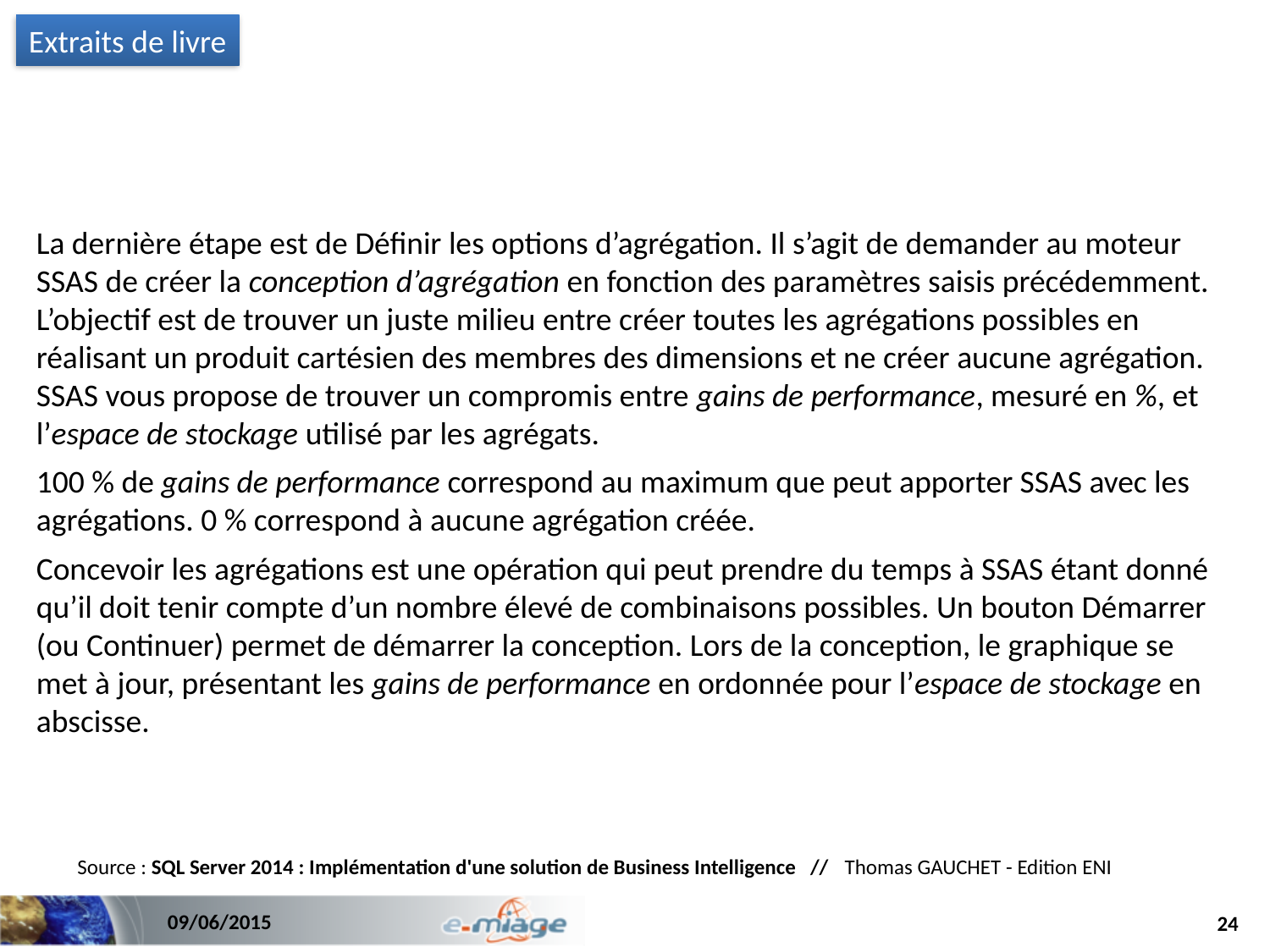

Extraits de livre
La dernière étape est de Définir les options d’agrégation. Il s’agit de demander au moteur SSAS de créer la conception d’agrégation en fonction des paramètres saisis précédemment. L’objectif est de trouver un juste milieu entre créer toutes les agrégations possibles en réalisant un produit cartésien des membres des dimensions et ne créer aucune agrégation. SSAS vous propose de trouver un compromis entre gains de performance, mesuré en %, et l’espace de stockage utilisé par les agrégats.
100 % de gains de performance correspond au maximum que peut apporter SSAS avec les agrégations. 0 % correspond à aucune agrégation créée.
Concevoir les agrégations est une opération qui peut prendre du temps à SSAS étant donné qu’il doit tenir compte d’un nombre élevé de combinaisons possibles. Un bouton Démarrer (ou Continuer) permet de démarrer la conception. Lors de la conception, le graphique se met à jour, présentant les gains de performance en ordonnée pour l’espace de stockage en abscisse.
Source : SQL Server 2014 : Implémentation d'une solution de Business Intelligence   //   Thomas GAUCHET - Edition ENI